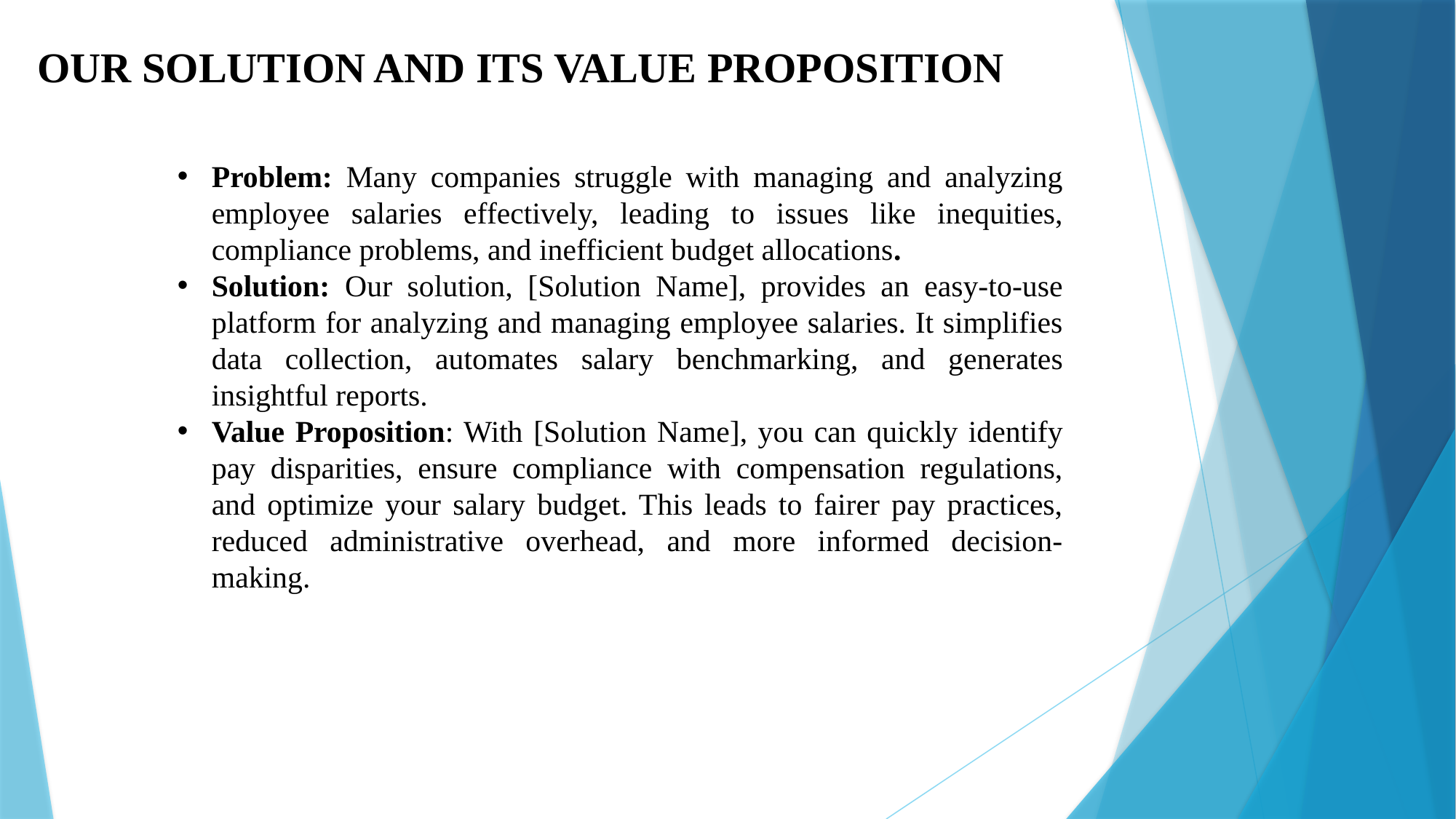

OUR SOLUTION AND ITS VALUE PROPOSITION
Problem: Many companies struggle with managing and analyzing employee salaries effectively, leading to issues like inequities, compliance problems, and inefficient budget allocations.
Solution: Our solution, [Solution Name], provides an easy-to-use platform for analyzing and managing employee salaries. It simplifies data collection, automates salary benchmarking, and generates insightful reports.
Value Proposition: With [Solution Name], you can quickly identify pay disparities, ensure compliance with compensation regulations, and optimize your salary budget. This leads to fairer pay practices, reduced administrative overhead, and more informed decision-making.